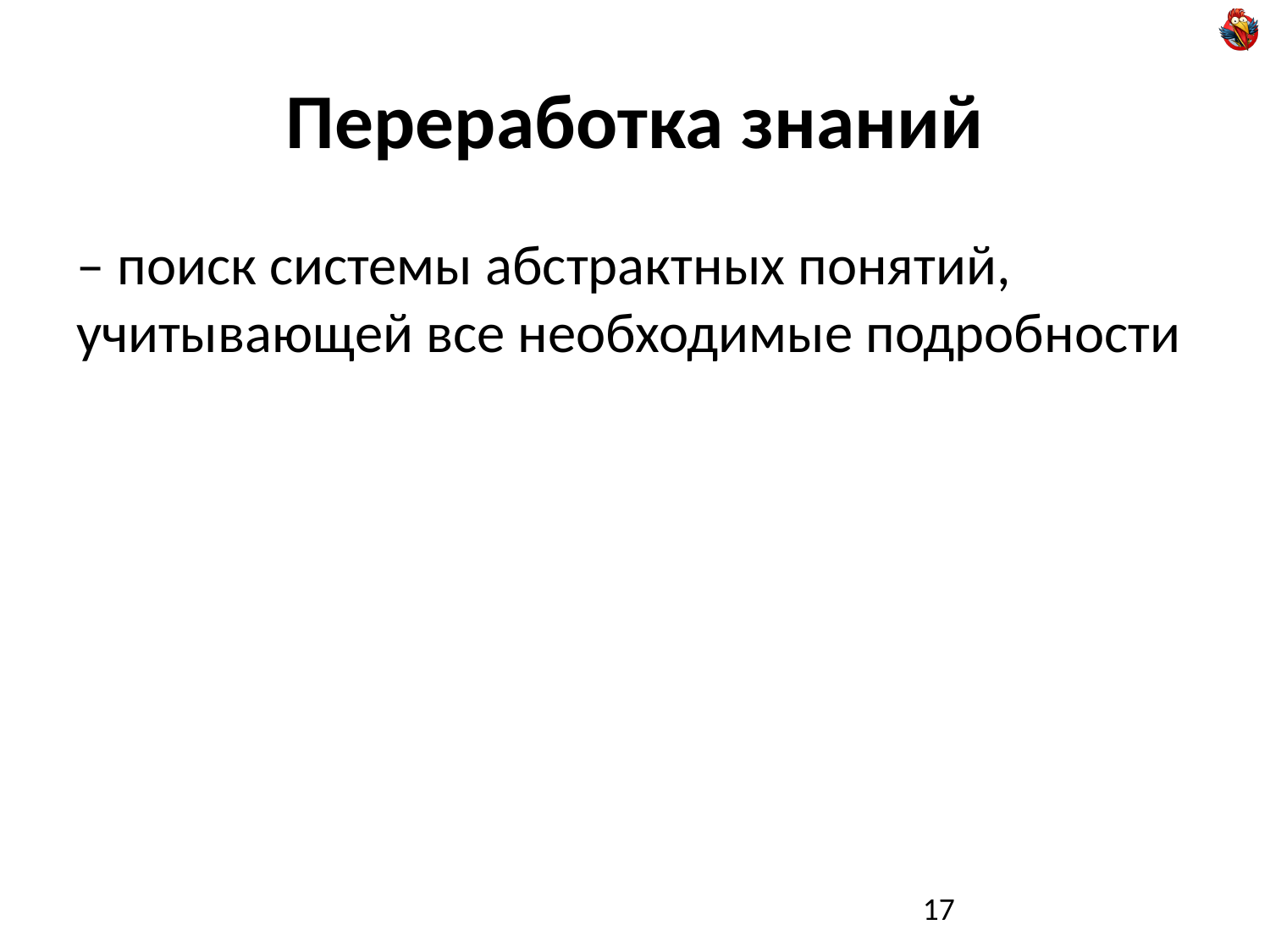

# Переработка знаний
– поиск системы абстрактных понятий, учитывающей все необходимые подробности
17